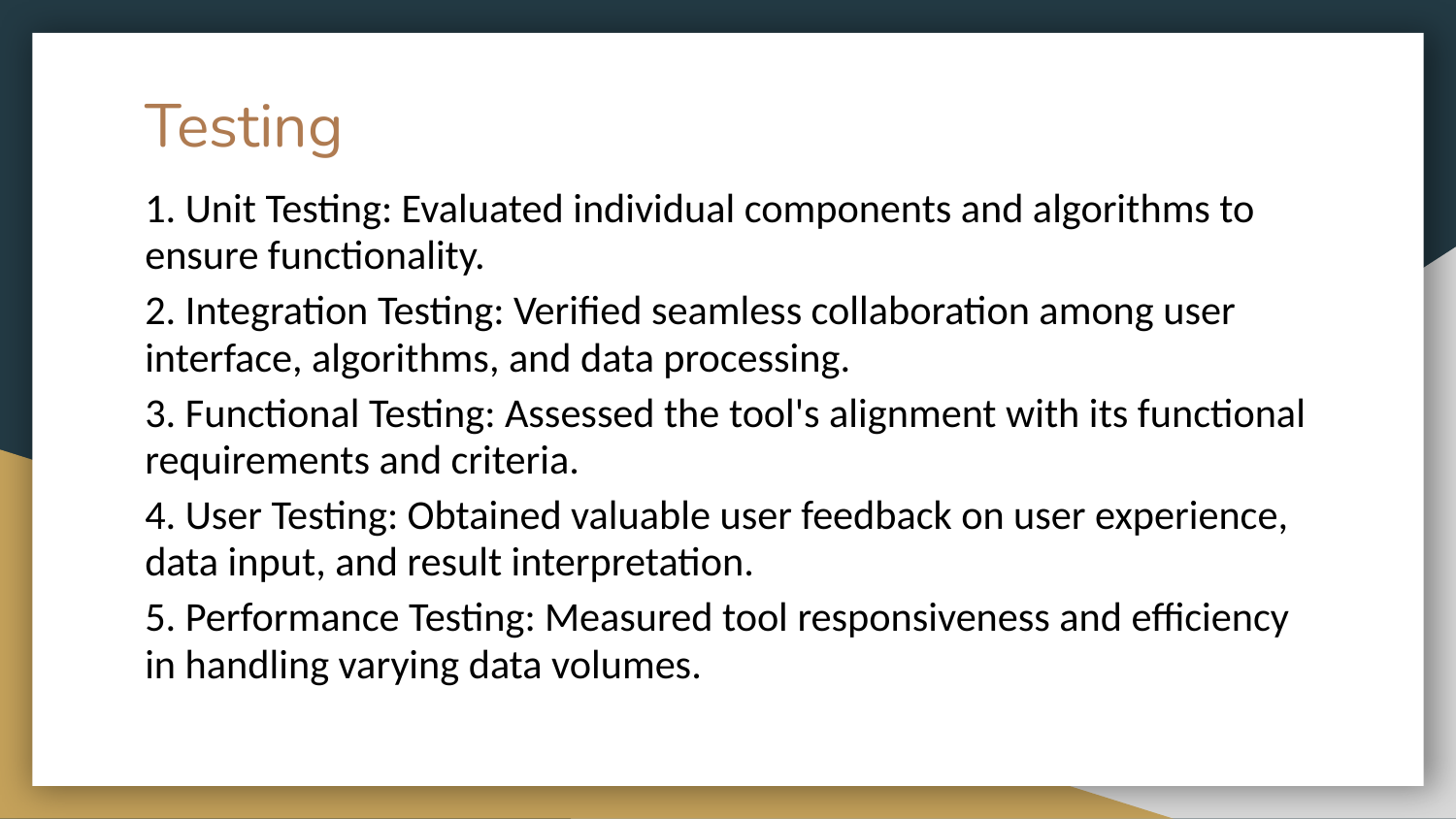

# Testing
1. Unit Testing: Evaluated individual components and algorithms to ensure functionality.
2. Integration Testing: Verified seamless collaboration among user interface, algorithms, and data processing.
3. Functional Testing: Assessed the tool's alignment with its functional requirements and criteria.
4. User Testing: Obtained valuable user feedback on user experience, data input, and result interpretation.
5. Performance Testing: Measured tool responsiveness and efficiency in handling varying data volumes.